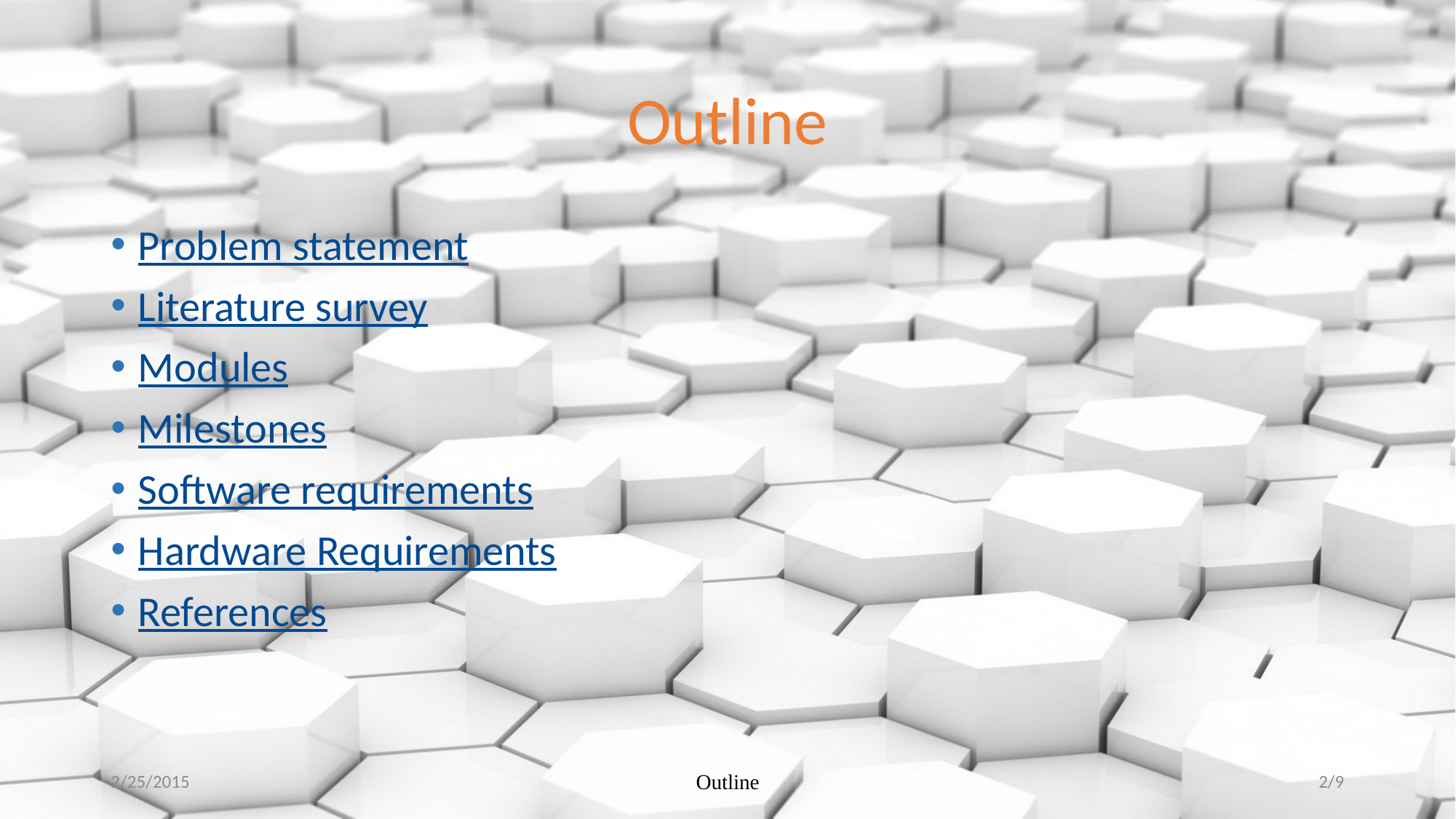

# Outline
Problem statement
Literature survey
Modules
Milestones
Software requirements
Hardware Requirements
References
2/25/2015
Outline
2/9